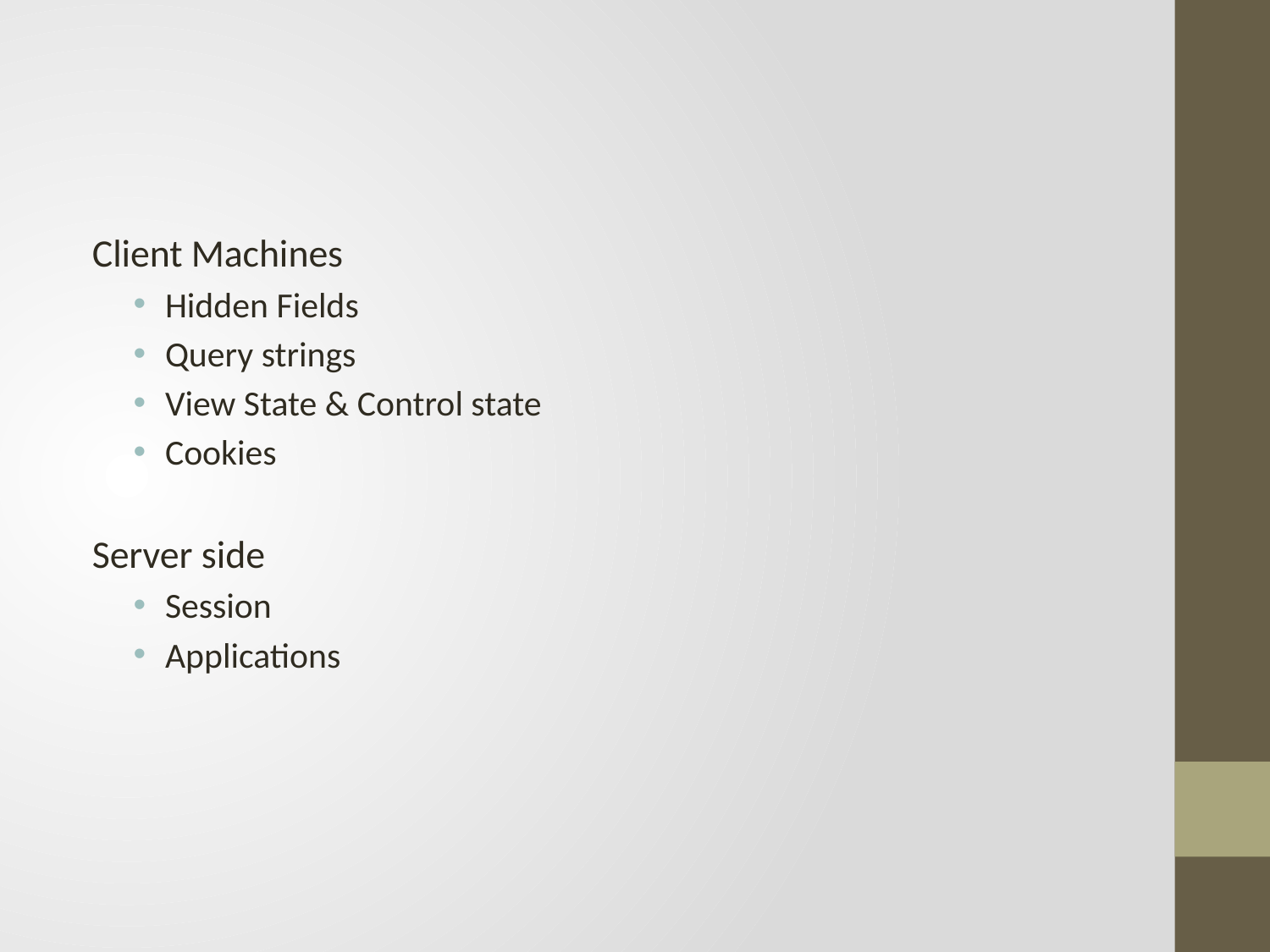

#
Client Machines
Hidden Fields
Query strings
View State & Control state
Cookies

Server side
Session
Applications